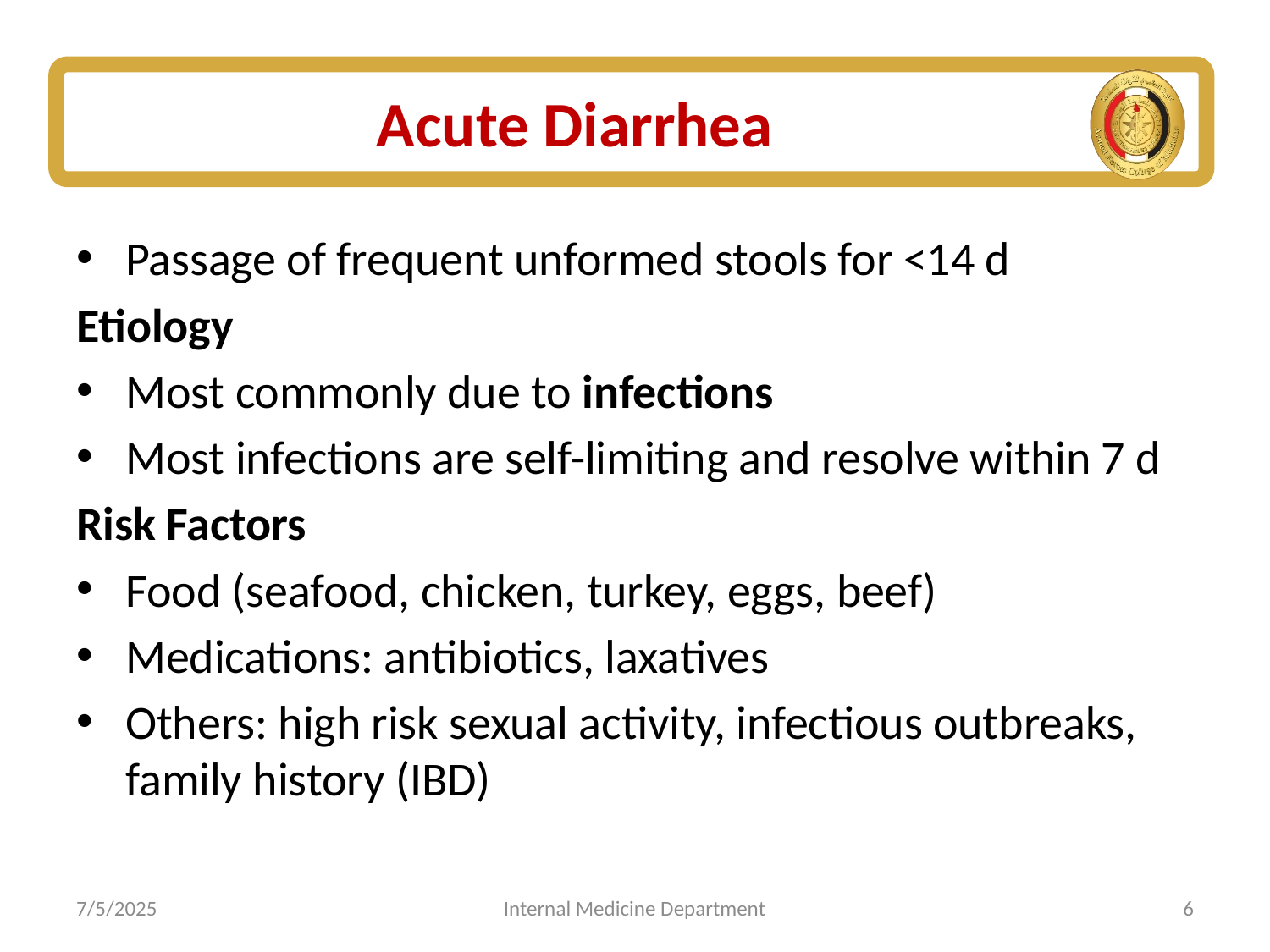

# Acute Diarrhea
Passage of frequent unformed stools for <14 d
Etiology
Most commonly due to infections
Most infections are self-limiting and resolve within 7 d
Risk Factors
Food (seafood, chicken, turkey, eggs, beef)
Medications: antibiotics, laxatives
Others: high risk sexual activity, infectious outbreaks, family history (IBD)
7/5/2025
Internal Medicine Department
6